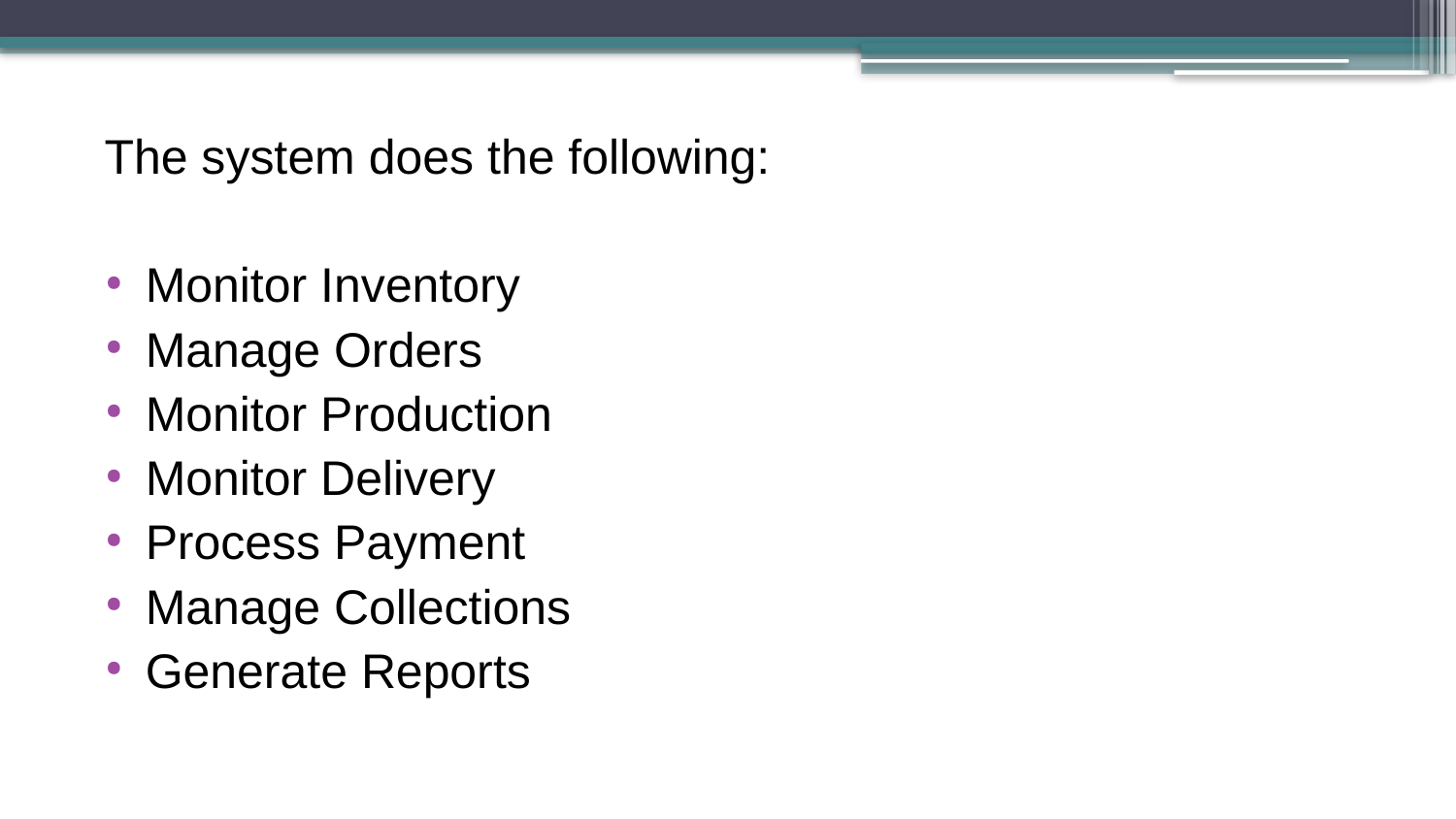

The system does the following:

Monitor Inventory
Manage Orders
Monitor Production
Monitor Delivery
Process Payment
Manage Collections
Generate Reports